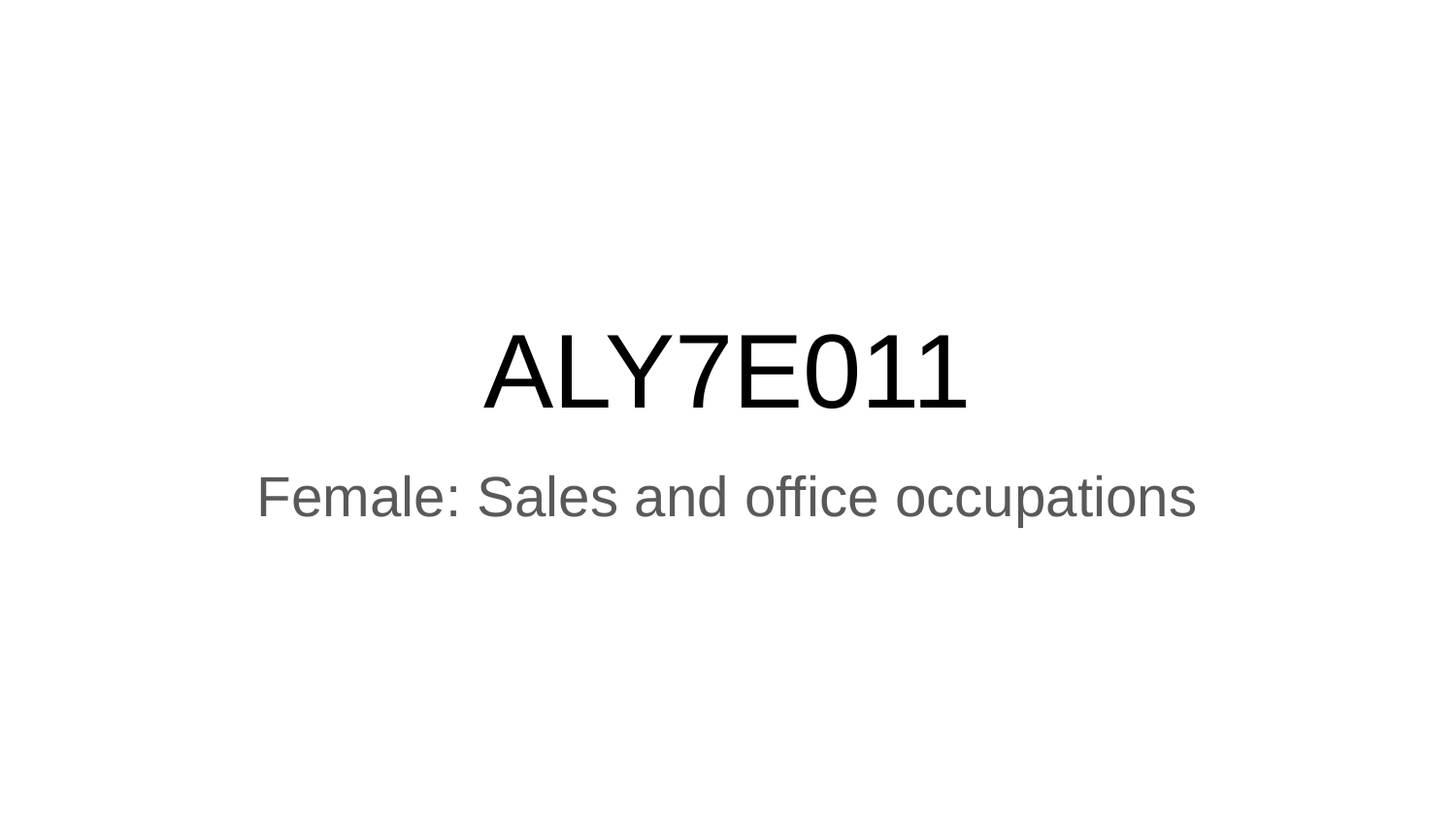

# ALY7E011
Female: Sales and office occupations